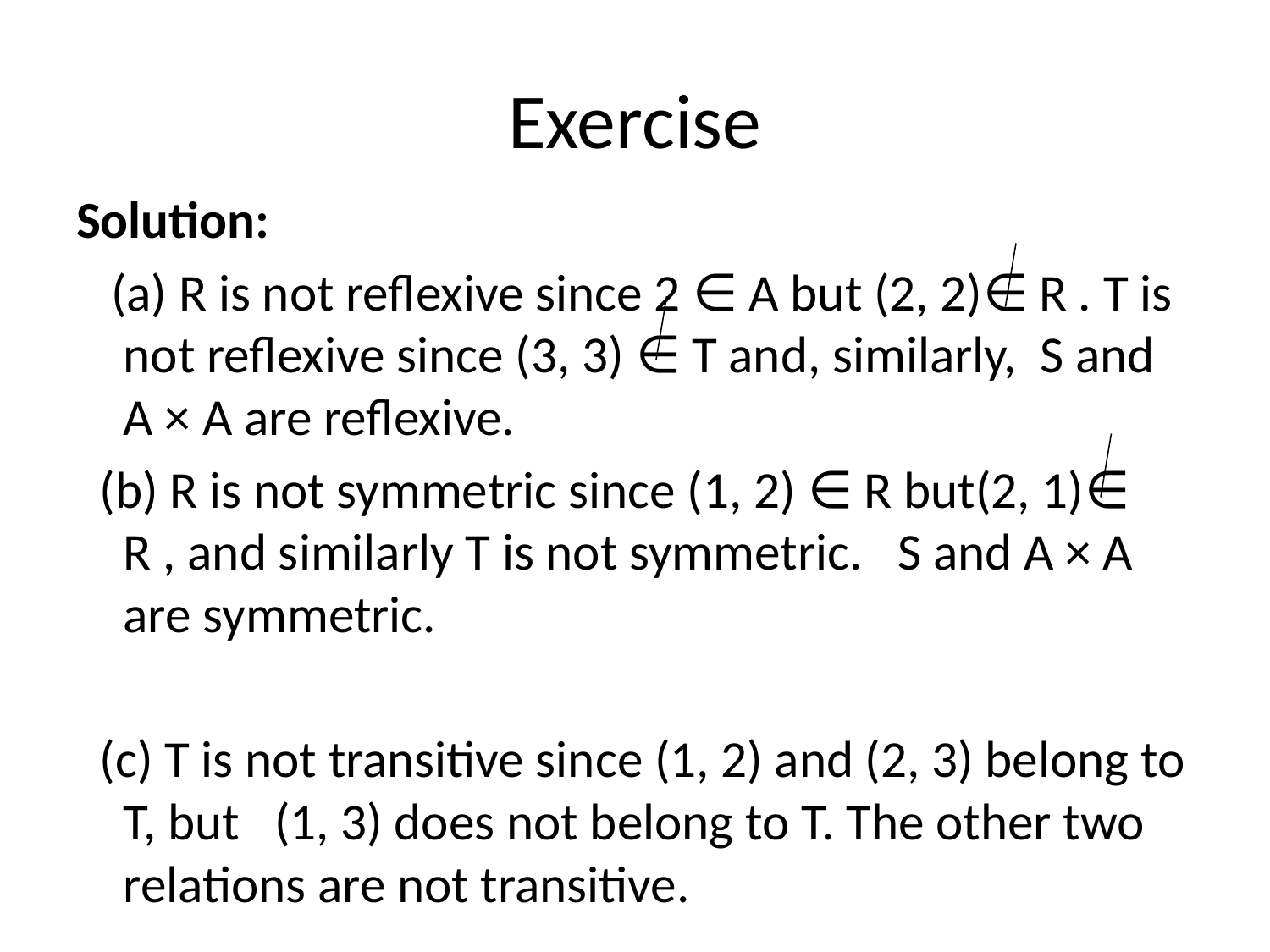

# Exercise
Solution:
   (a) R is not reflexive since 2 ∈ A but (2, 2)∈ R . T is not reflexive since (3, 3) ∈ T and, similarly,  S and A × A are reflexive.
  (b) R is not symmetric since (1, 2) ∈ R but(2, 1)∈ R , and similarly T is not symmetric.   S and A × A are symmetric.

  (c) T is not transitive since (1, 2) and (2, 3) belong to T, but   (1, 3) does not belong to T. The other two relations are not transitive.